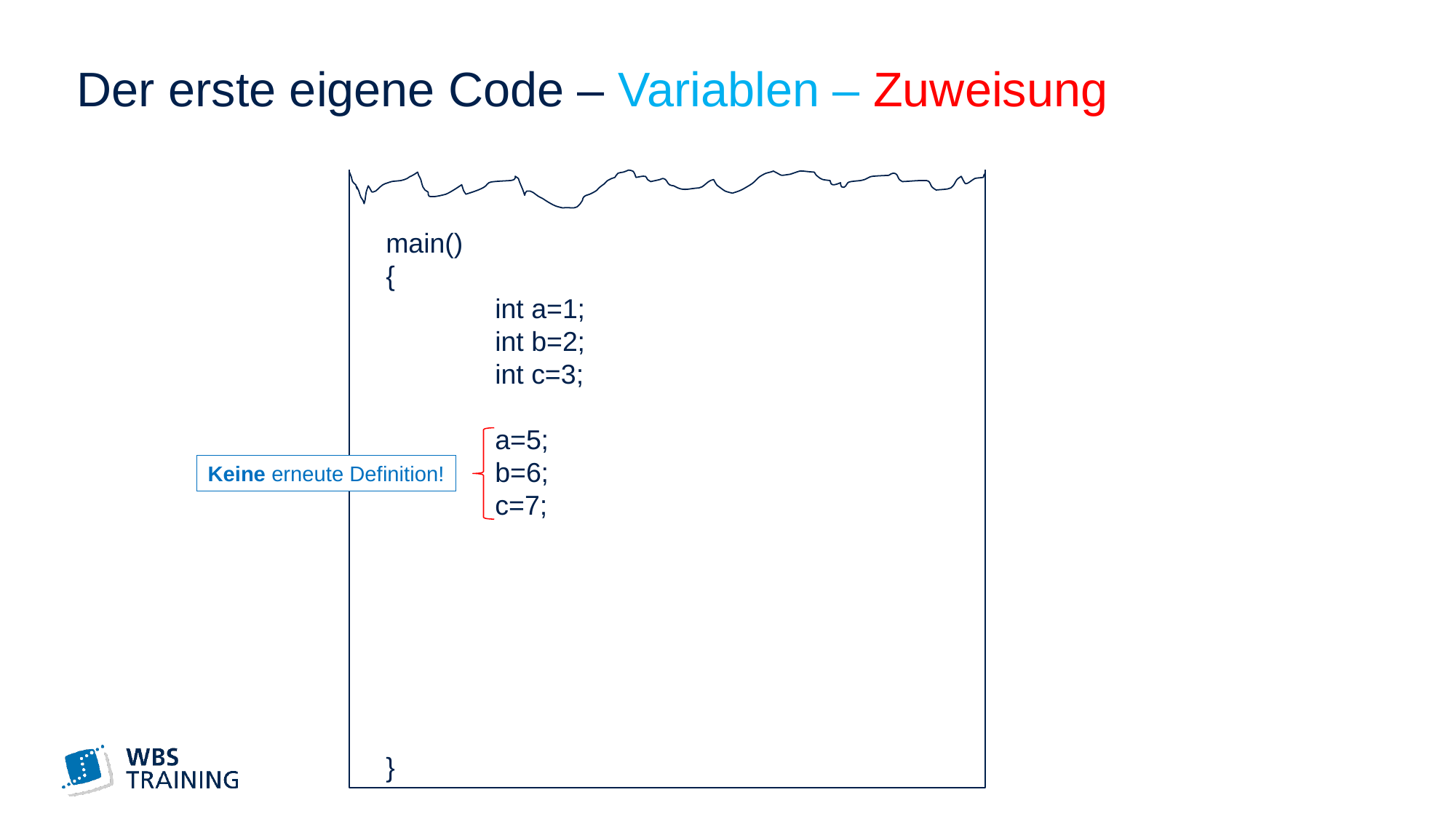

# Der erste eigene Code – Variablen – Zuweisung

main()
{
	int a=1;
	int b=2;
	int c=3;

	a=5;
	b=6;
	c=7;

}

Keine erneute Definition!